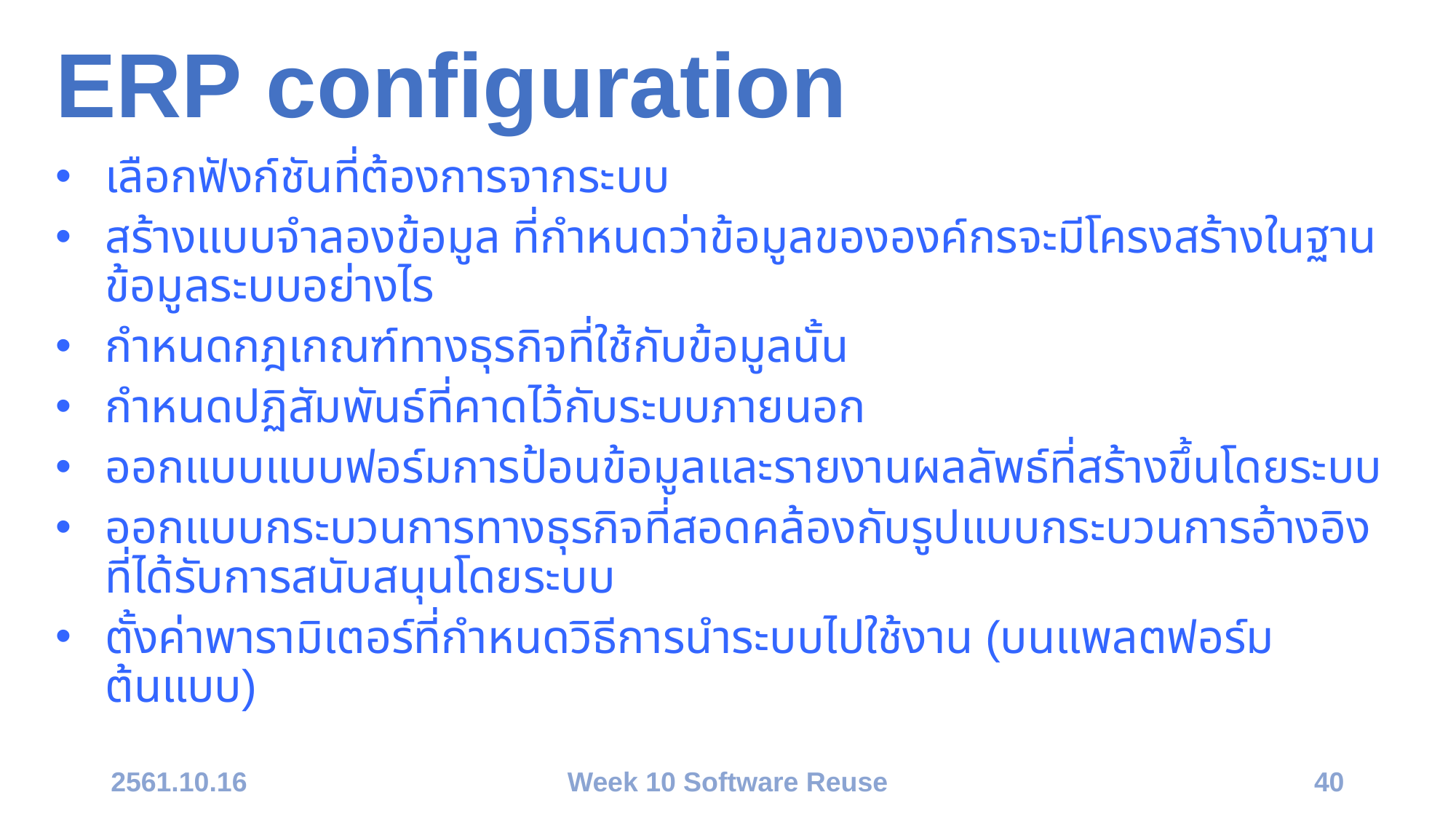

# ERP configuration
เลือกฟังก์ชันที่ต้องการจากระบบ
สร้างแบบจำลองข้อมูล ที่กำหนดว่าข้อมูลขององค์กรจะมีโครงสร้างในฐานข้อมูลระบบอย่างไร
กำหนดกฎเกณฑ์ทางธุรกิจที่ใช้กับข้อมูลนั้น
กำหนดปฏิสัมพันธ์ที่คาดไว้กับระบบภายนอก
ออกแบบแบบฟอร์มการป้อนข้อมูลและรายงานผลลัพธ์ที่สร้างขึ้นโดยระบบ
ออกแบบกระบวนการทางธุรกิจที่สอดคล้องกับรูปแบบกระบวนการอ้างอิงที่ได้รับการสนับสนุนโดยระบบ
ตั้งค่าพารามิเตอร์ที่กำหนดวิธีการนำระบบไปใช้งาน (บนแพลตฟอร์มต้นแบบ)
2561.10.16
Week 10 Software Reuse
40